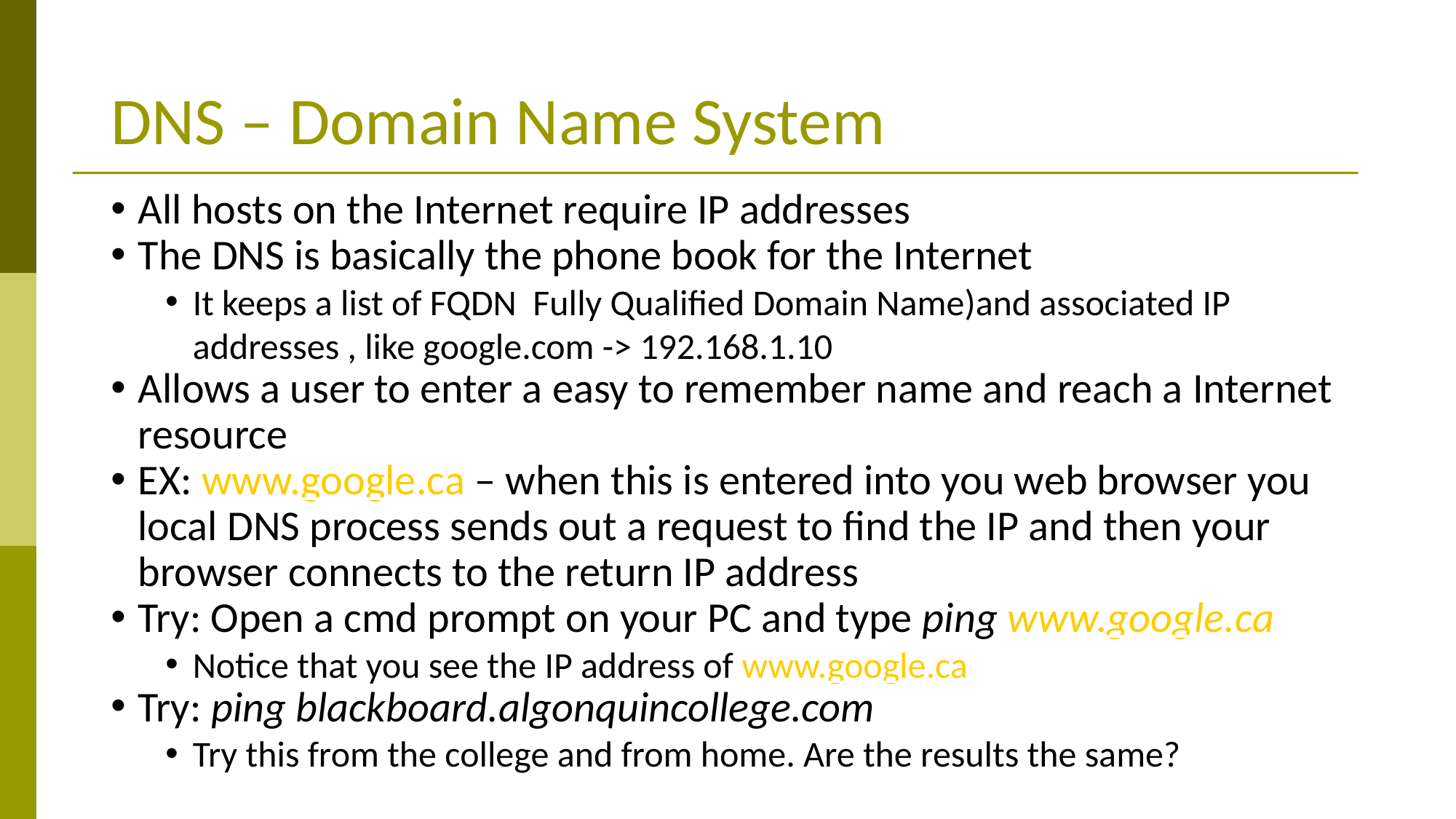

DNS – Domain Name System
All hosts on the Internet require IP addresses
The DNS is basically the phone book for the Internet
It keeps a list of FQDN  Fully Qualified Domain Name)and associated IP addresses , like google.com -> 192.168.1.10
Allows a user to enter a easy to remember name and reach a Internet resource
EX: www.google.ca – when this is entered into you web browser you local DNS process sends out a request to find the IP and then your browser connects to the return IP address
Try: Open a cmd prompt on your PC and type ping www.google.ca
Notice that you see the IP address of www.google.ca
Try: ping blackboard.algonquincollege.com
Try this from the college and from home. Are the results the same?